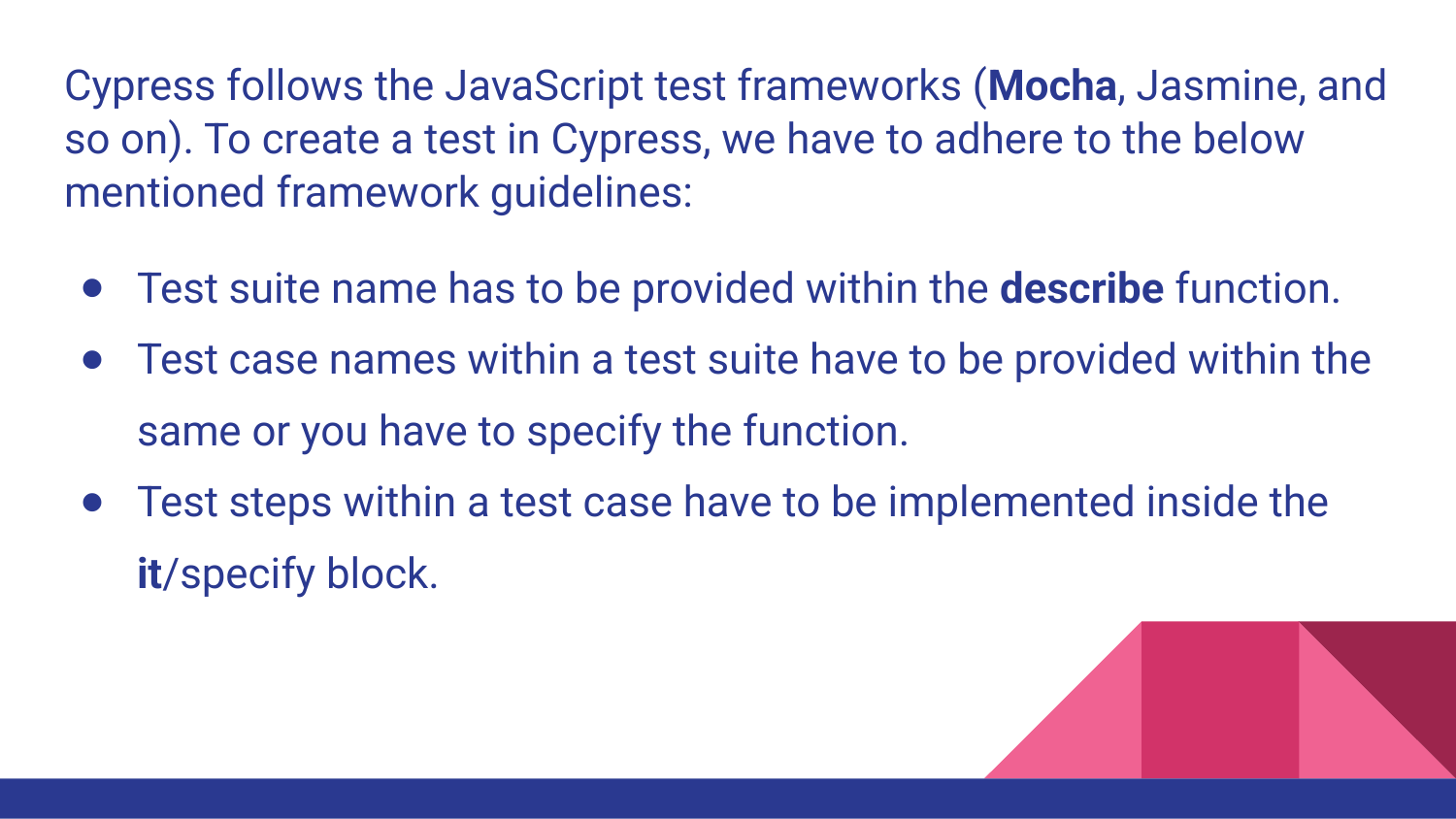

Cypress follows the JavaScript test frameworks (Mocha, Jasmine, and so on). To create a test in Cypress, we have to adhere to the below mentioned framework guidelines:
Test suite name has to be provided within the describe function.
Test case names within a test suite have to be provided within the same or you have to specify the function.
Test steps within a test case have to be implemented inside the it/specify block.